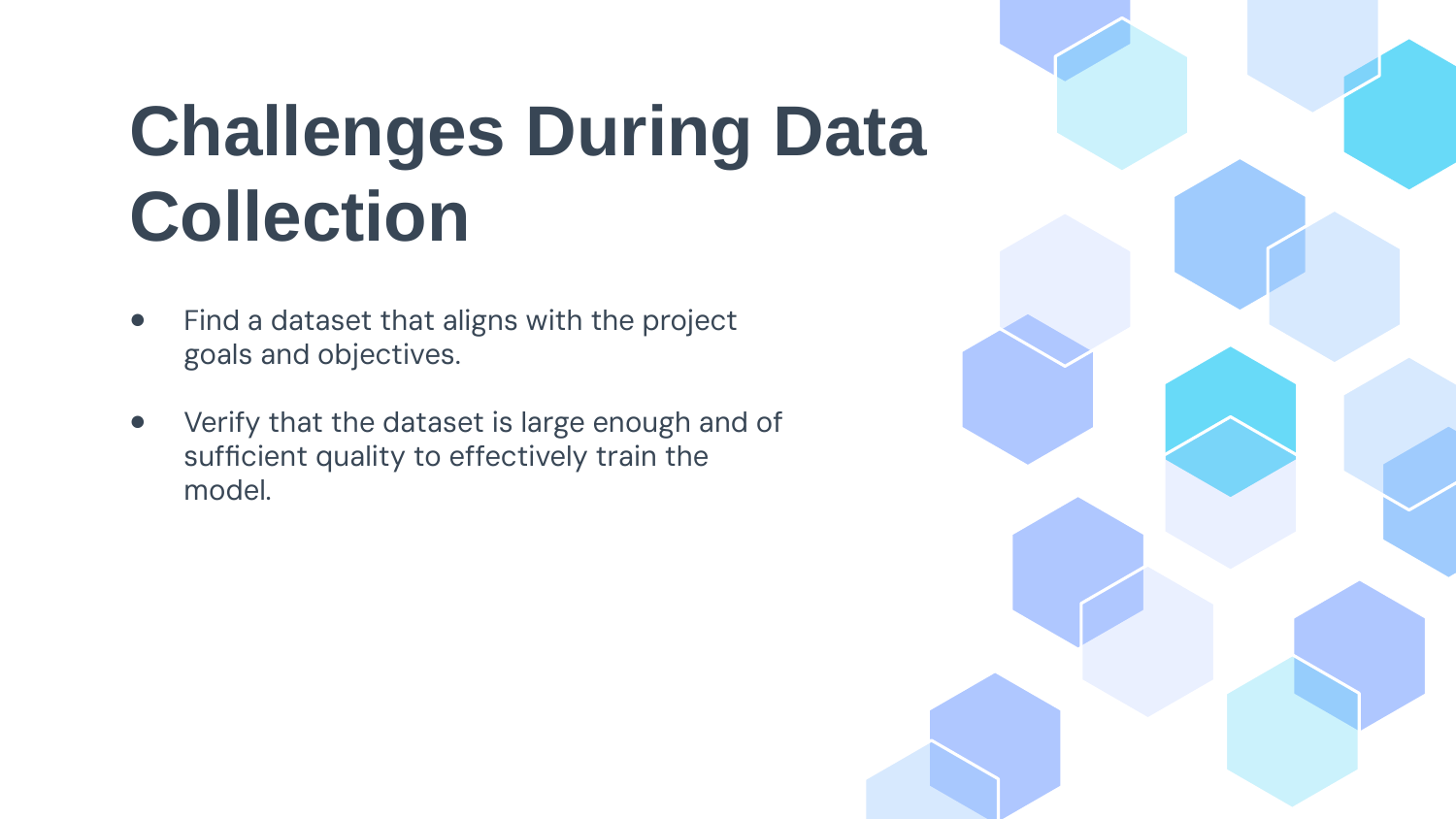

# Challenges During Data Collection
Find a dataset that aligns with the project goals and objectives.

Verify that the dataset is large enough and of sufficient quality to effectively train the model.